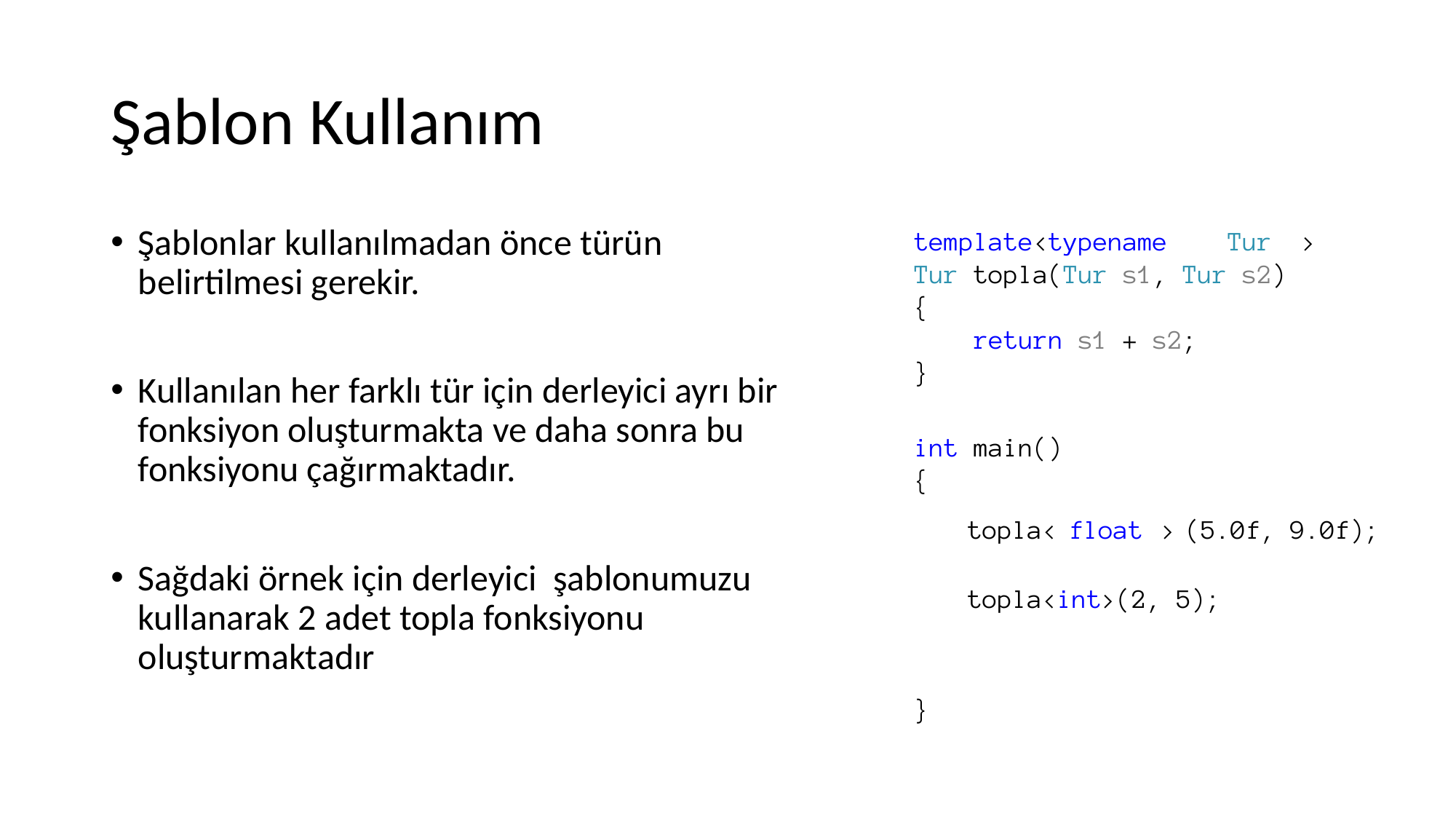

# Şablon Kullanım
Şablonlar kullanılmadan önce türün belirtilmesi gerekir.

Kullanılan her farklı tür için derleyici ayrı bir fonksiyon oluşturmakta ve daha sonra bu fonksiyonu çağırmaktadır.

Sağdaki örnek için derleyici  şablonumuzu kullanarak 2 adet topla fonksiyonu oluşturmaktadır

template<typename    Tur  >
Tur topla(Tur s1, Tur s2)
{
    return s1 + s2;
}
int main()
{
}
topla<       >
float
 (5.0f, 9.0f);
topla<int>(2, 5);